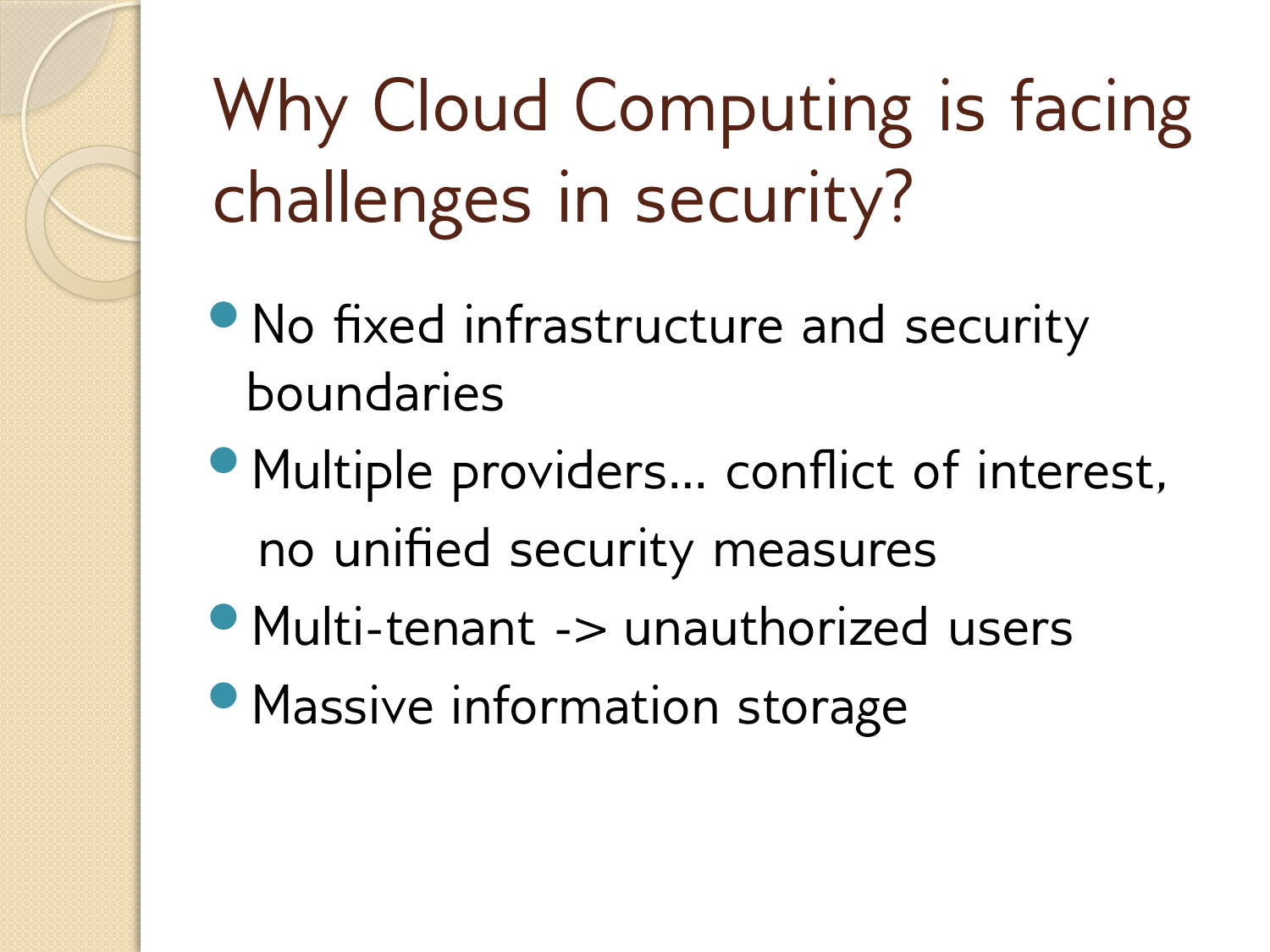

# Why Cloud Computing is facing challenges in security?
No fixed infrastructure and security boundaries
Multiple providers… conflict of interest,
   no unified security measures
Multi-tenant -> unauthorized users
Massive information storage